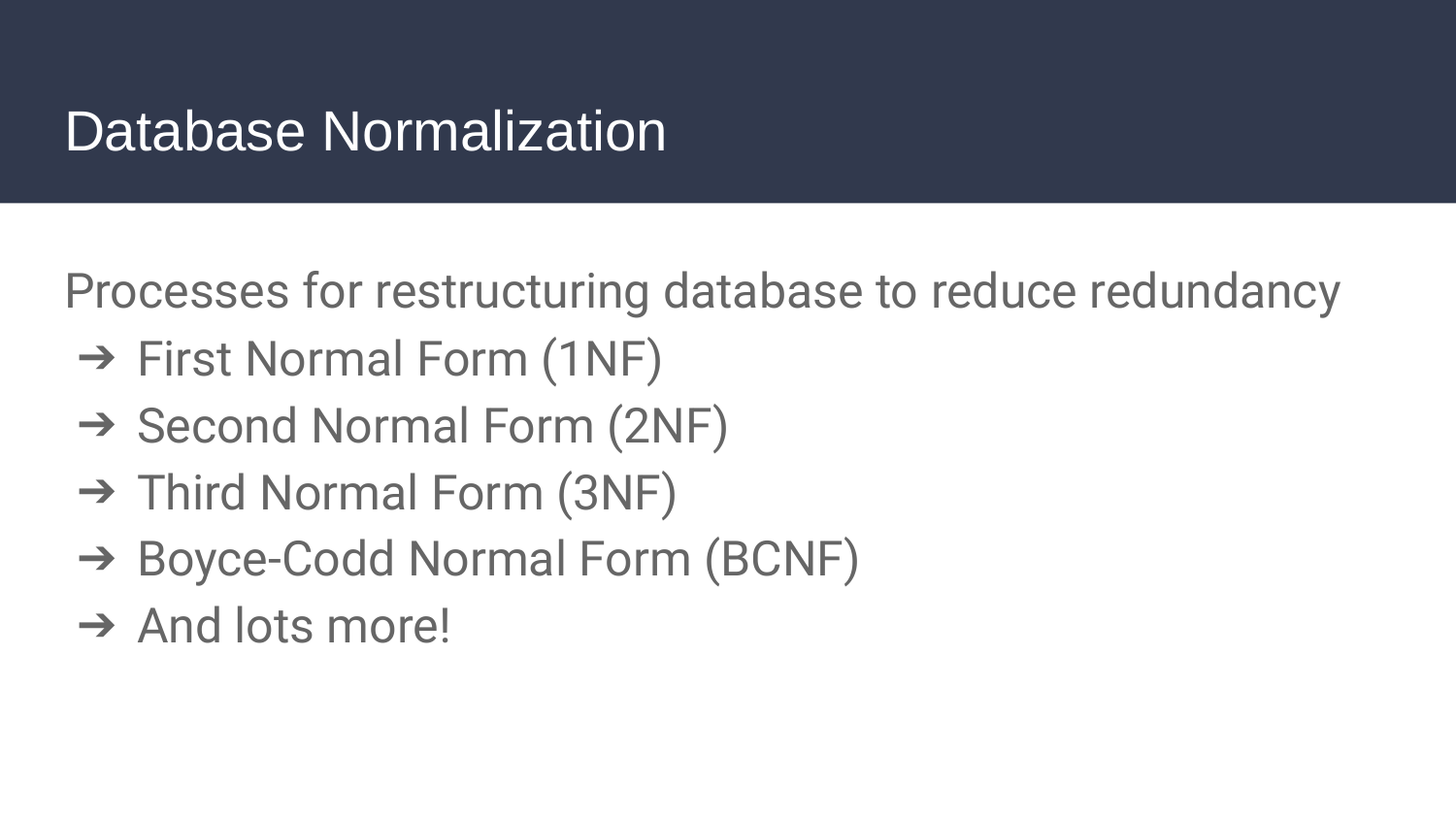

# Database Normalization
Processes for restructuring database to reduce redundancy
First Normal Form (1NF)
Second Normal Form (2NF)
Third Normal Form (3NF)
Boyce-Codd Normal Form (BCNF)
And lots more!